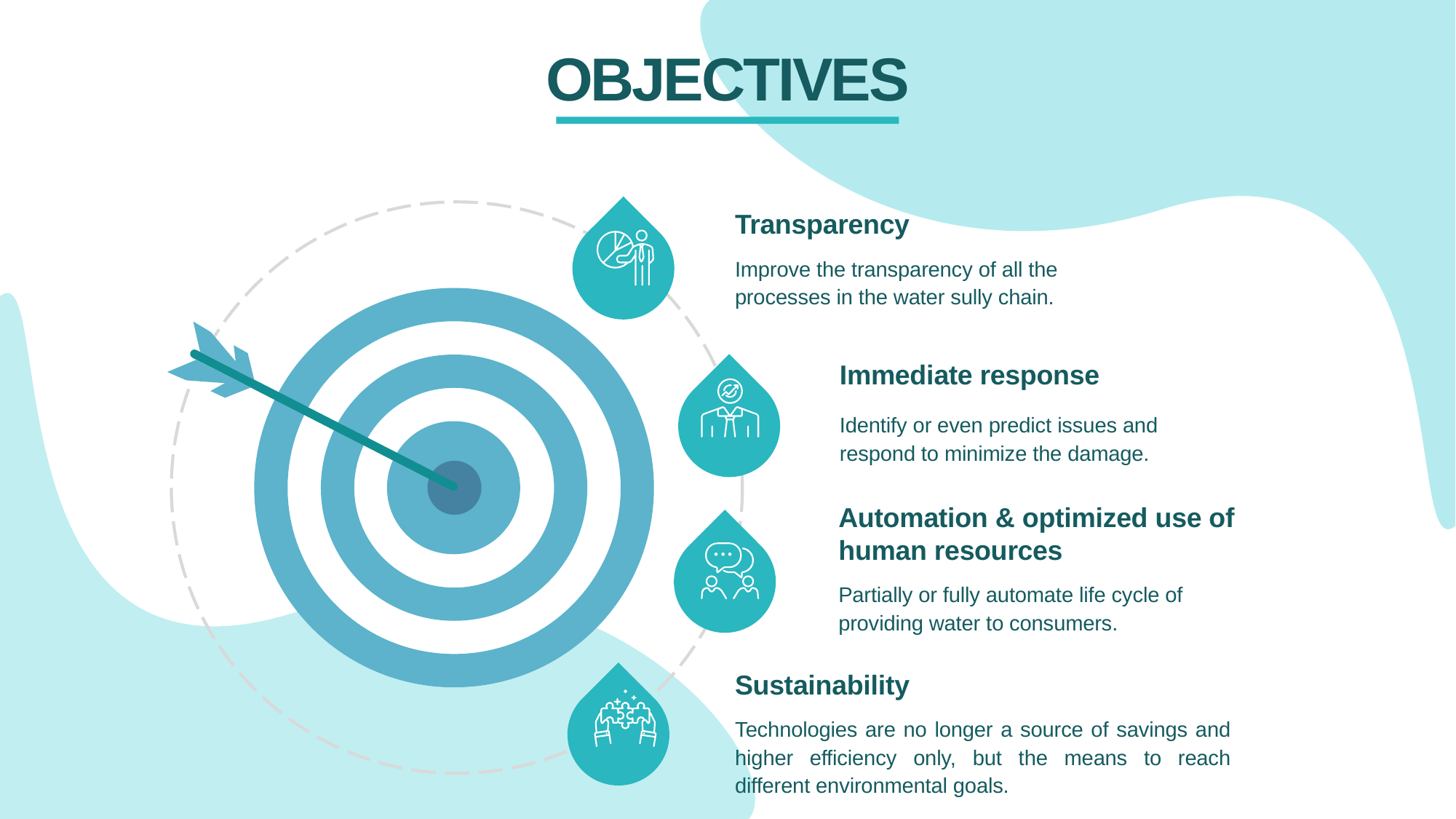

OBJECTIVES

Transparency

Improve the transparency of all the processes in the water sully chain.

Immediate response

Identify or even predict issues and respond to minimize the damage.
Automation & optimized use of human resources

Partially or fully automate life cycle of providing water to consumers.
Sustainability

Technologies are no longer a source of savings and higher efficiency only, but the means to reach different environmental goals.